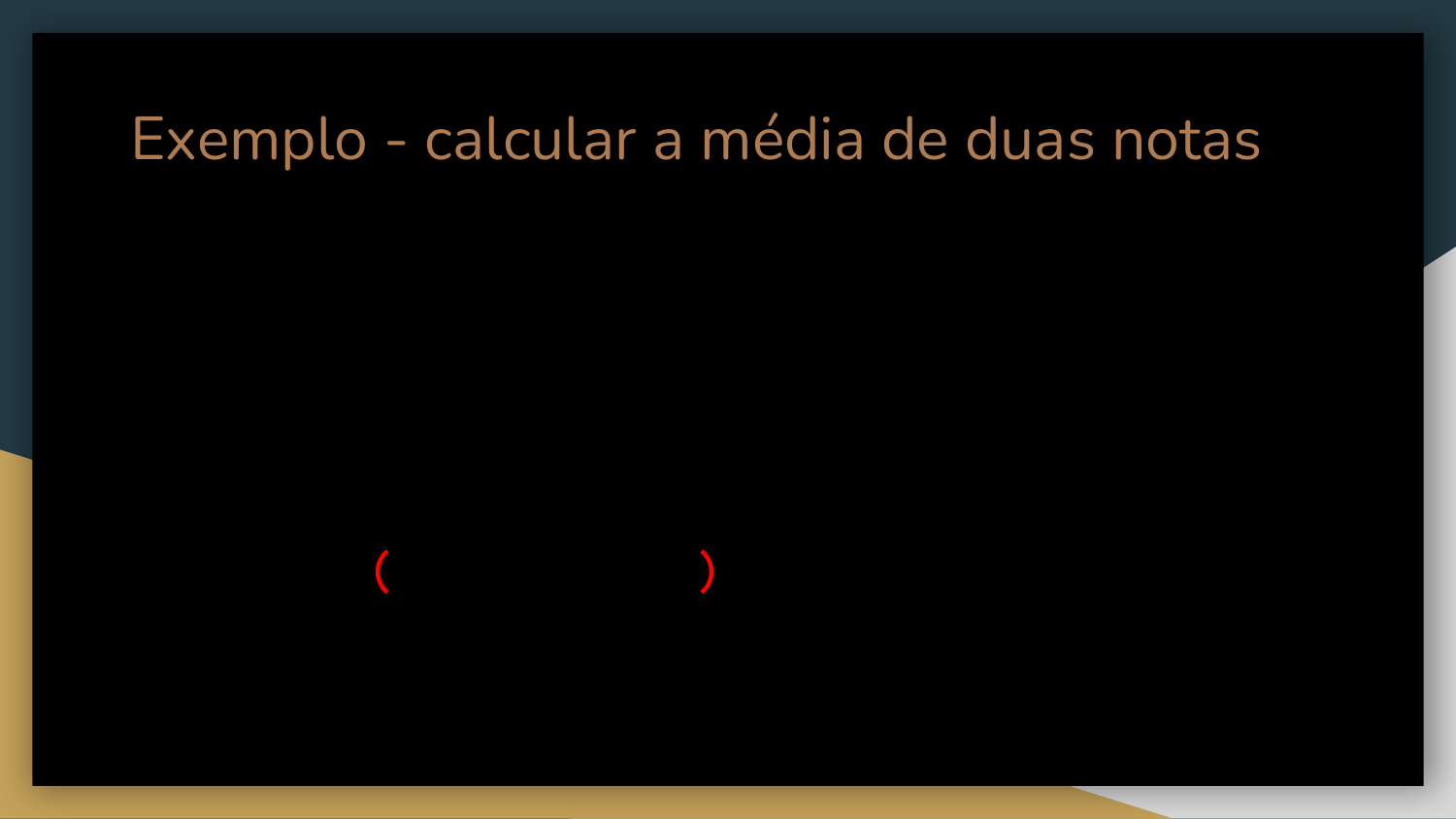

# Exemplo - calcular a média de duas notas
Algoritmo Calcula_Media
nome : cadeia de caracteres;
nota1, nota2, media : real;
Inicio
    escreva (“Digite o nome do aluno:”);
    leia (nome);
    escreva (“Digite as notas N1 e N2 do aluno:”);
    leia (nota1, nota2);
    media ← ( nota1 + nota2 ) / 2;
    escreva(“A média do aluno ”, nome, “ é ”, media);
Fim